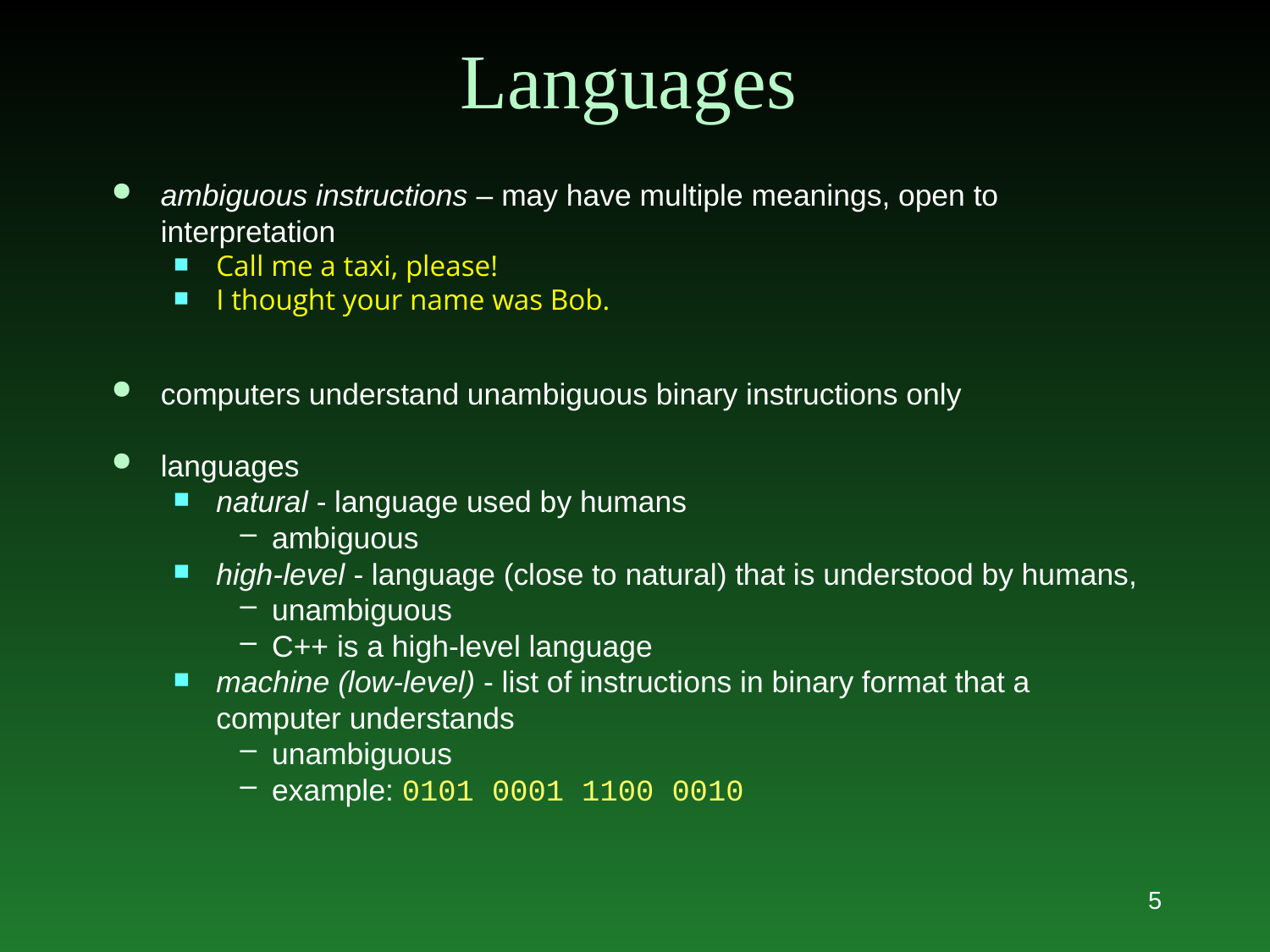

# Languages
ambiguous instructions – may have multiple meanings, open to interpretation
Call me a taxi, please!
I thought your name was Bob.

computers understand unambiguous binary instructions only

languages
natural - language used by humans
ambiguous
high-level - language (close to natural) that is understood by humans,
unambiguous
C++ is a high-level language
machine (low-level) - list of instructions in binary format that a computer understands
unambiguous
example: 0101 0001 1100 0010
5